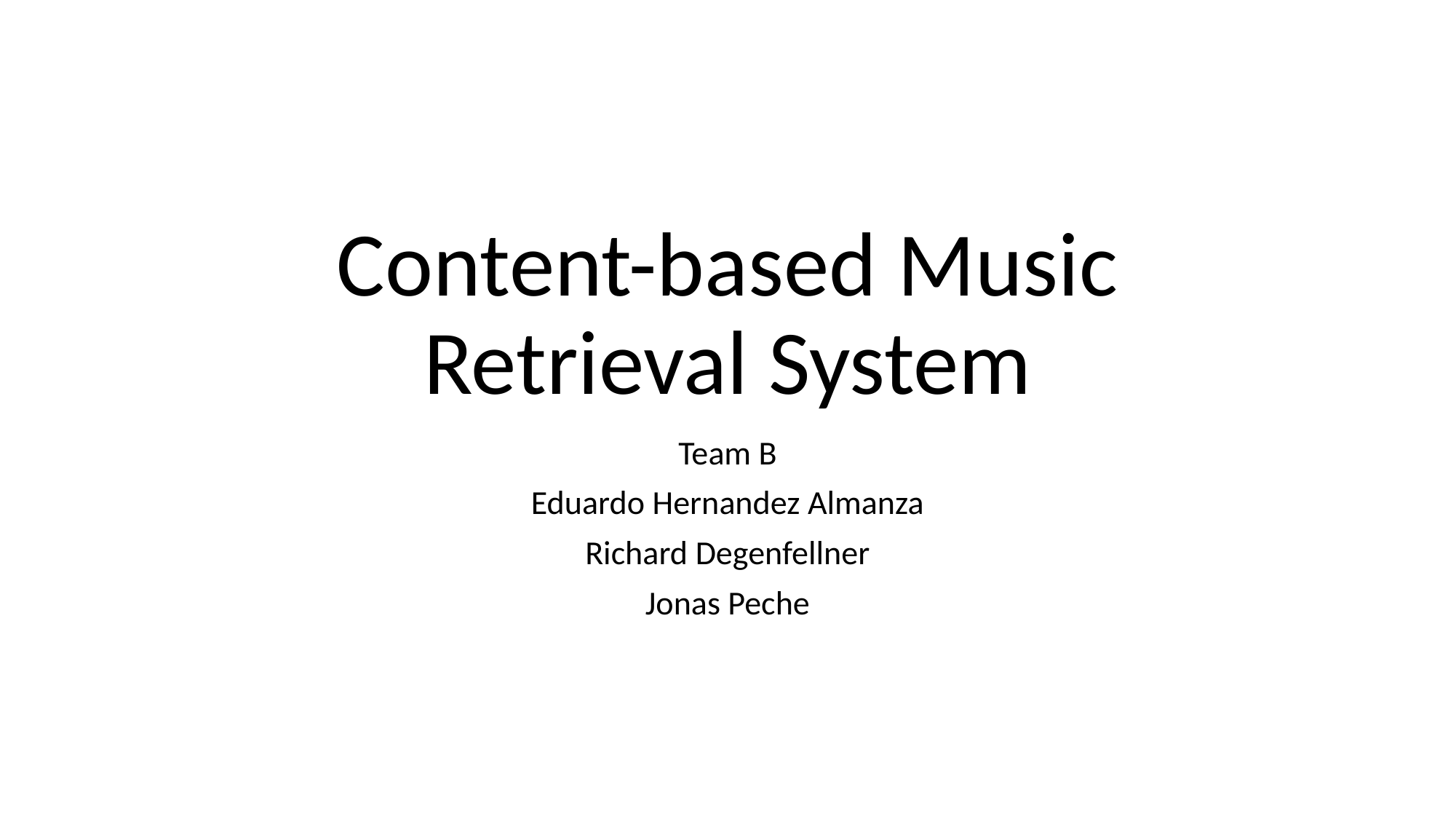

# Content-based Music Retrieval System
Team B
Eduardo Hernandez Almanza
Richard Degenfellner
Jonas Peche